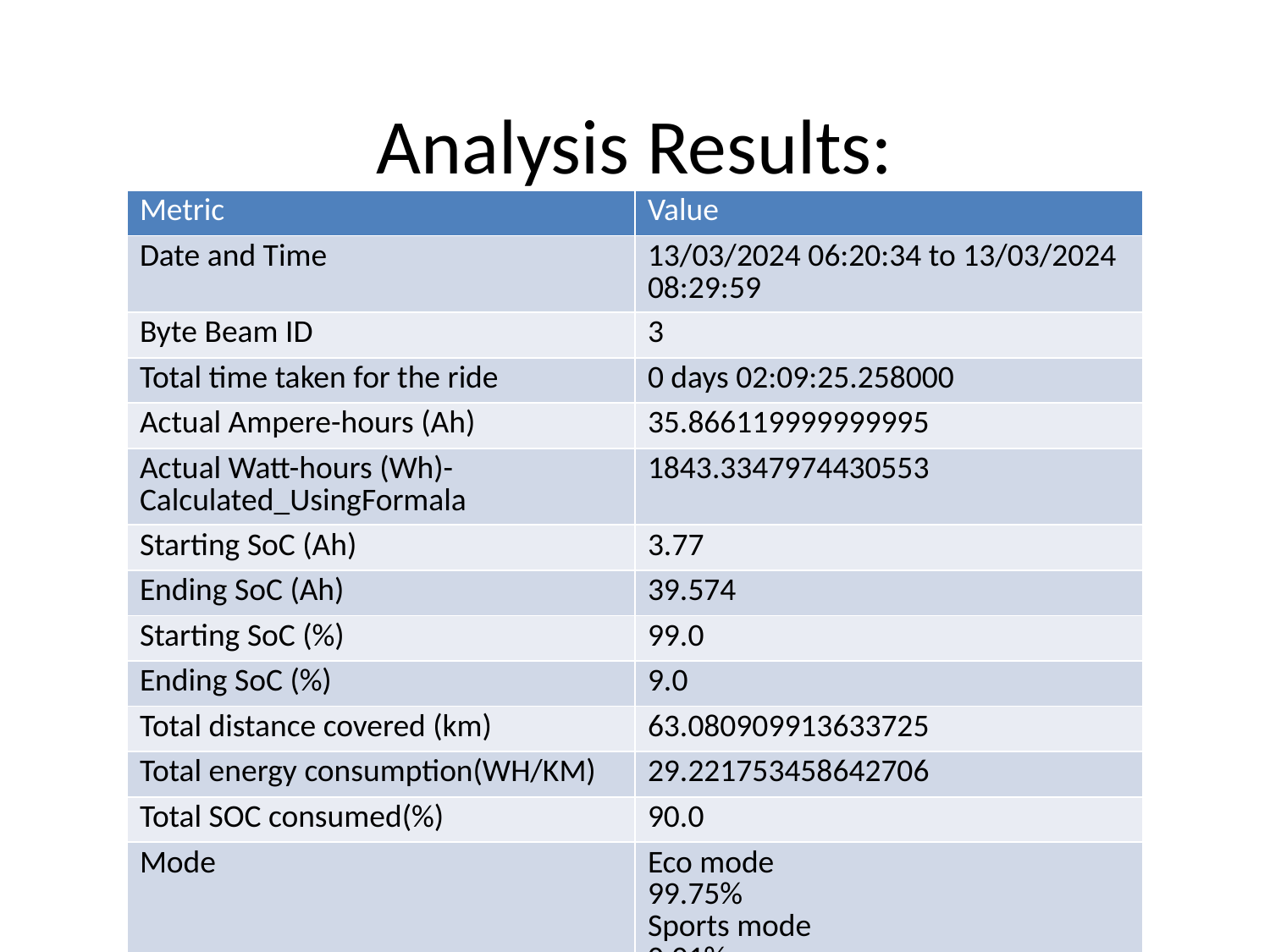

# Analysis Results:
| Metric | Value |
| --- | --- |
| Date and Time | 13/03/2024 06:20:34 to 13/03/2024 08:29:59 |
| Byte Beam ID | 3 |
| Total time taken for the ride | 0 days 02:09:25.258000 |
| Actual Ampere-hours (Ah) | 35.866119999999995 |
| Actual Watt-hours (Wh)- Calculated\_UsingFormala | 1843.3347974430553 |
| Starting SoC (Ah) | 3.77 |
| Ending SoC (Ah) | 39.574 |
| Starting SoC (%) | 99.0 |
| Ending SoC (%) | 9.0 |
| Total distance covered (km) | 63.080909913633725 |
| Total energy consumption(WH/KM) | 29.221753458642706 |
| Total SOC consumed(%) | 90.0 |
| Mode | Eco mode 99.75% Sports mode 0.01% |